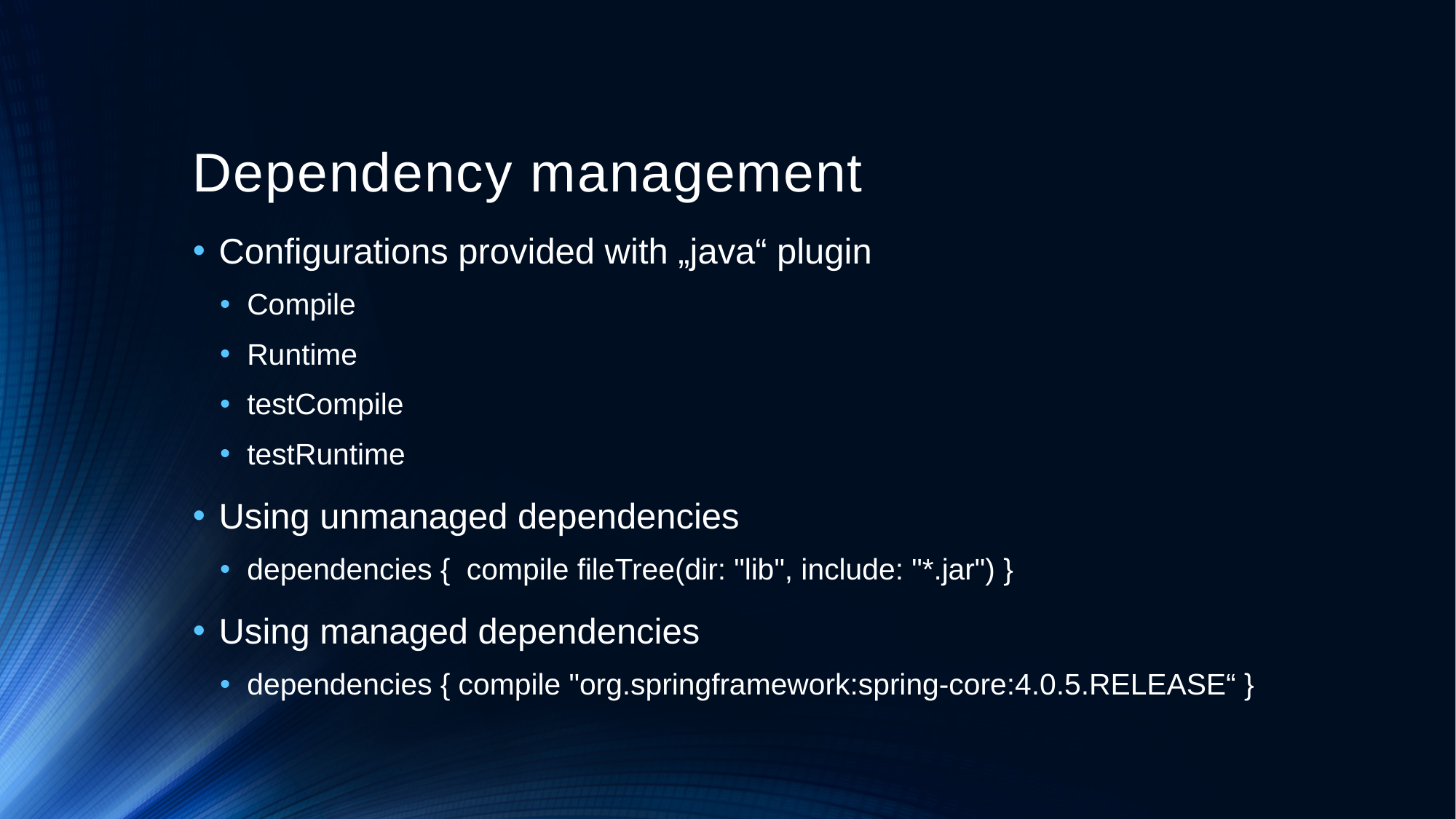

# Dependency management
Configurations provided with „java“ plugin
Compile
Runtime
testCompile
testRuntime
Using unmanaged dependencies
dependencies {  compile fileTree(dir: "lib", include: "*.jar") }
Using managed dependencies
dependencies { compile "org.springframework:spring-core:4.0.5.RELEASE“ }